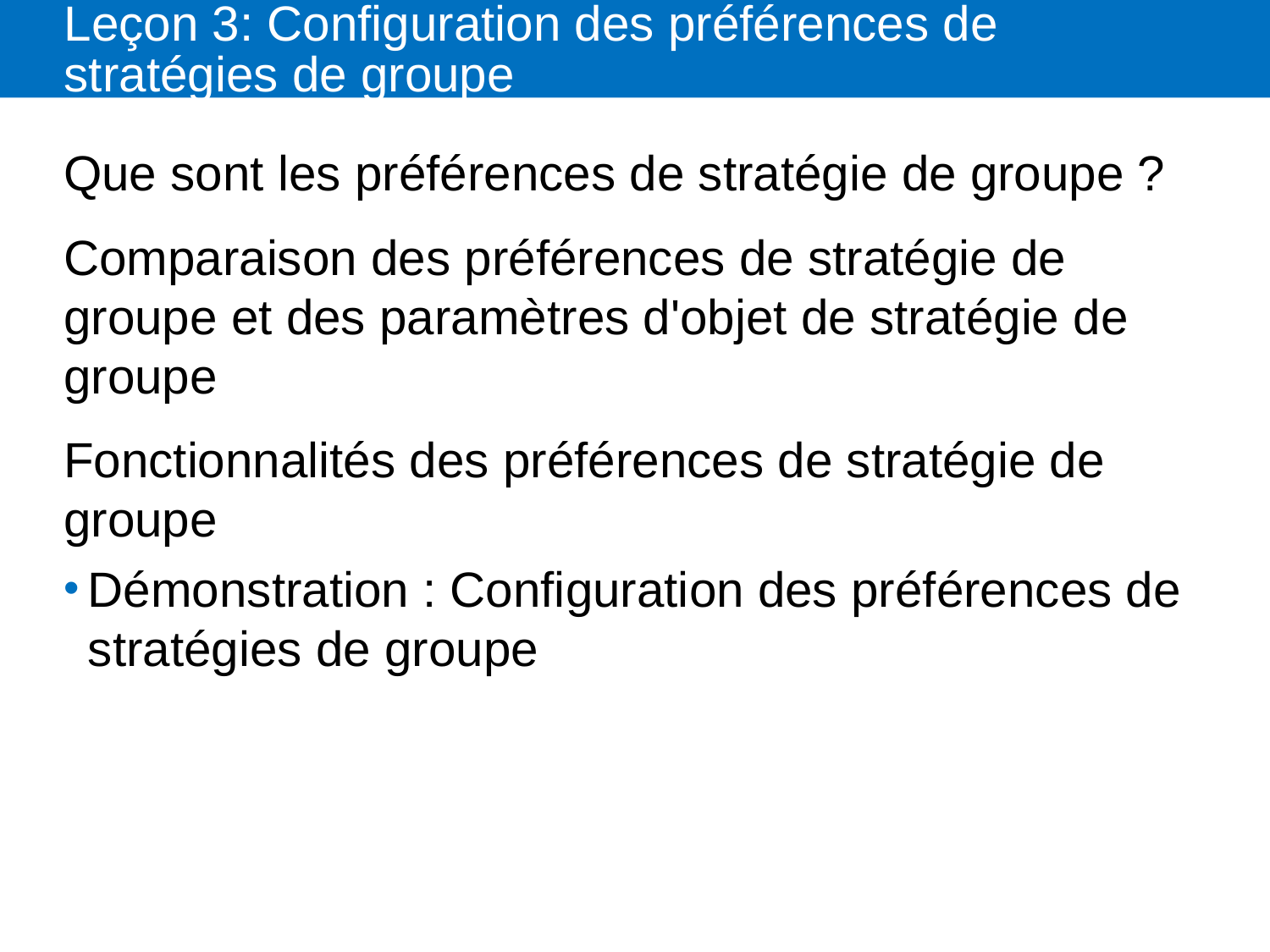

# Leçon 3: Configuration des préférences de stratégies de groupe
Que sont les préférences de stratégie de groupe ?
Comparaison des préférences de stratégie de groupe et des paramètres d'objet de stratégie de groupe
Fonctionnalités des préférences de stratégie de groupe
Démonstration : Configuration des préférences de stratégies de groupe